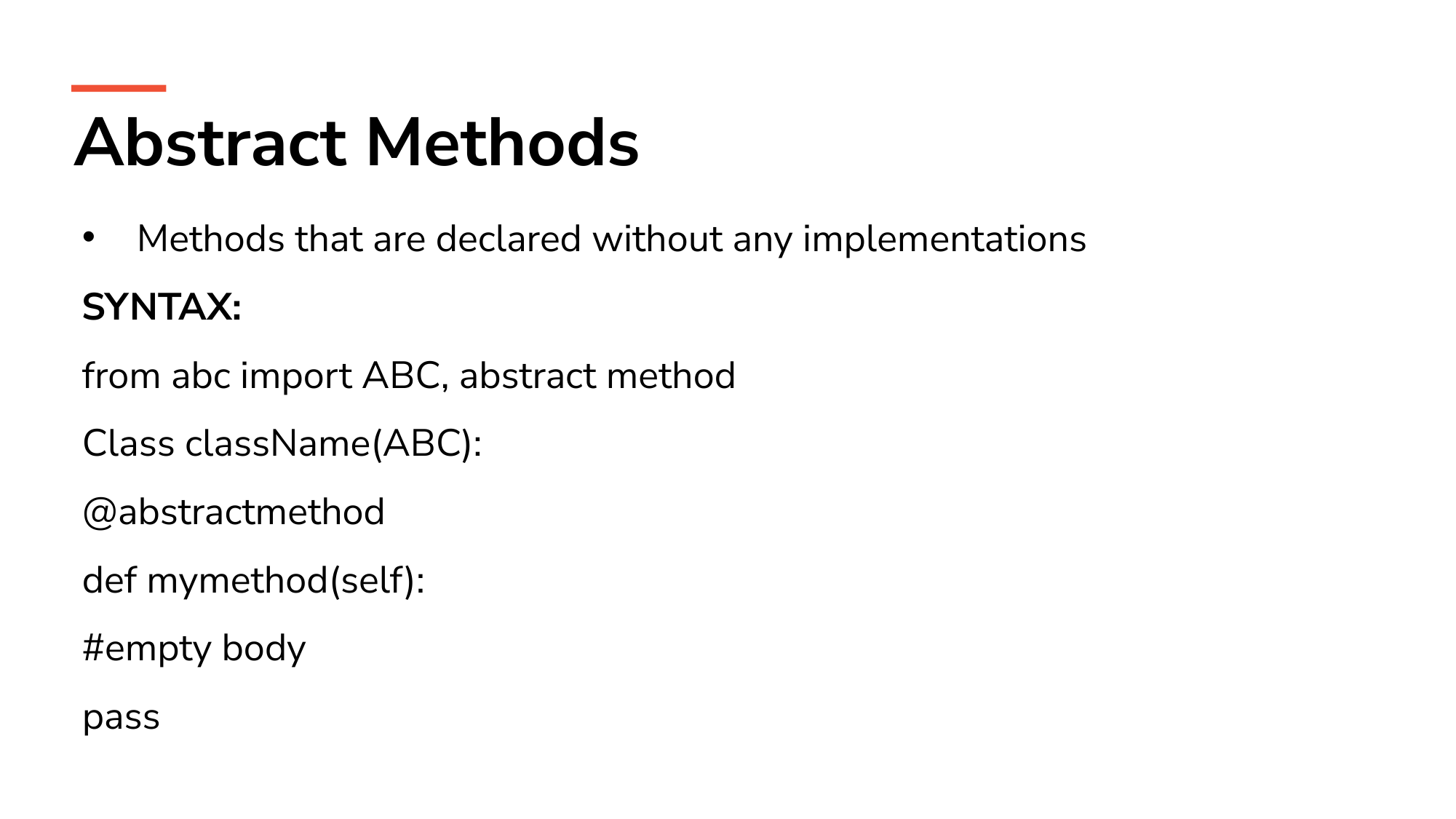

Abstract Methods
Methods that are declared without any implementations
SYNTAX:
from abc import ABC, abstract method
Class className(ABC):
@abstractmethod
def mymethod(self):
#empty body
pass